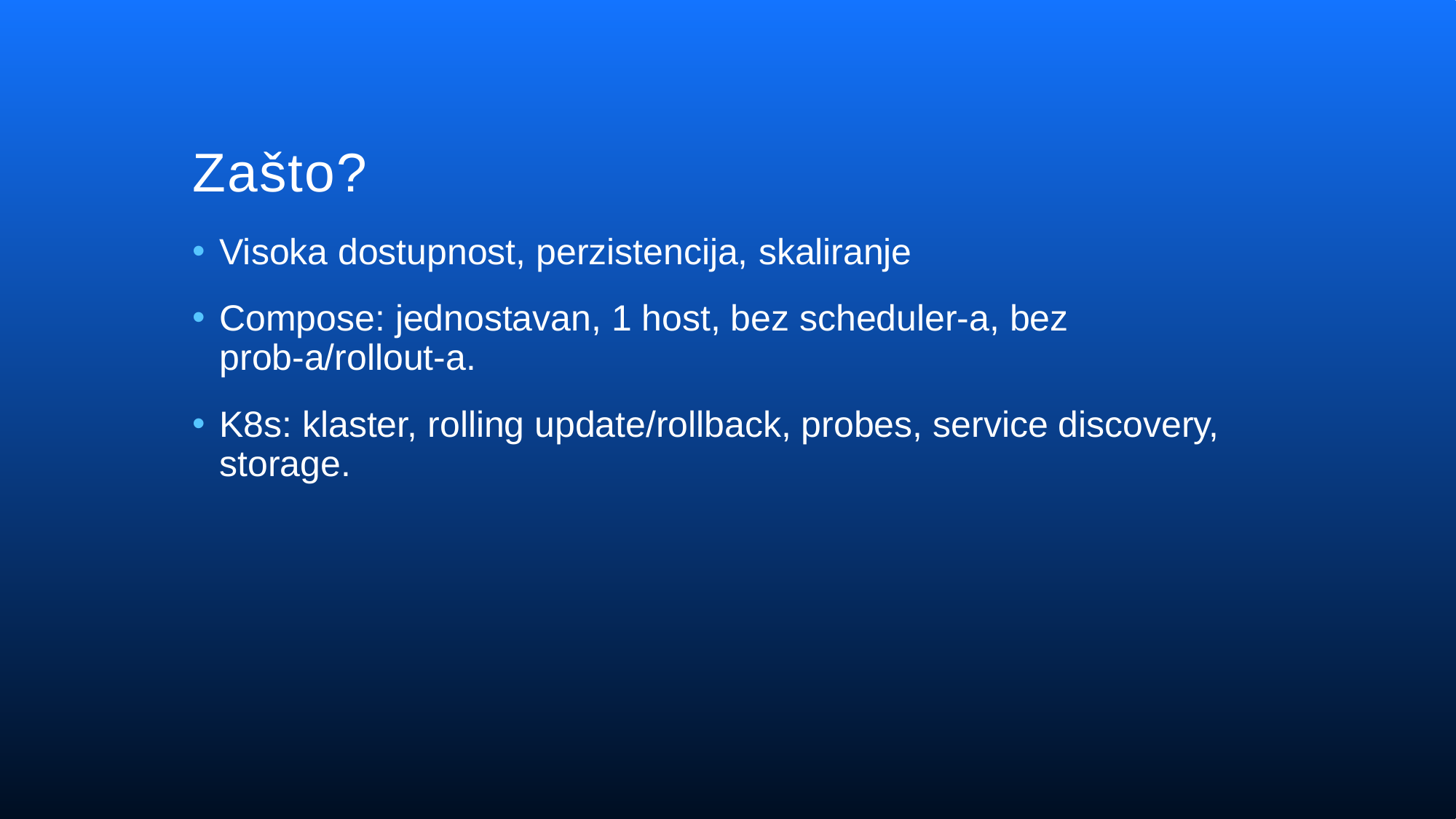

# Zašto?
Visoka dostupnost, perzistencija, skaliranje
Compose: jednostavan, 1 host, bez scheduler-a, bez prob-a/rollout-a.
K8s: klaster, rolling update/rollback, probes, service discovery, storage.